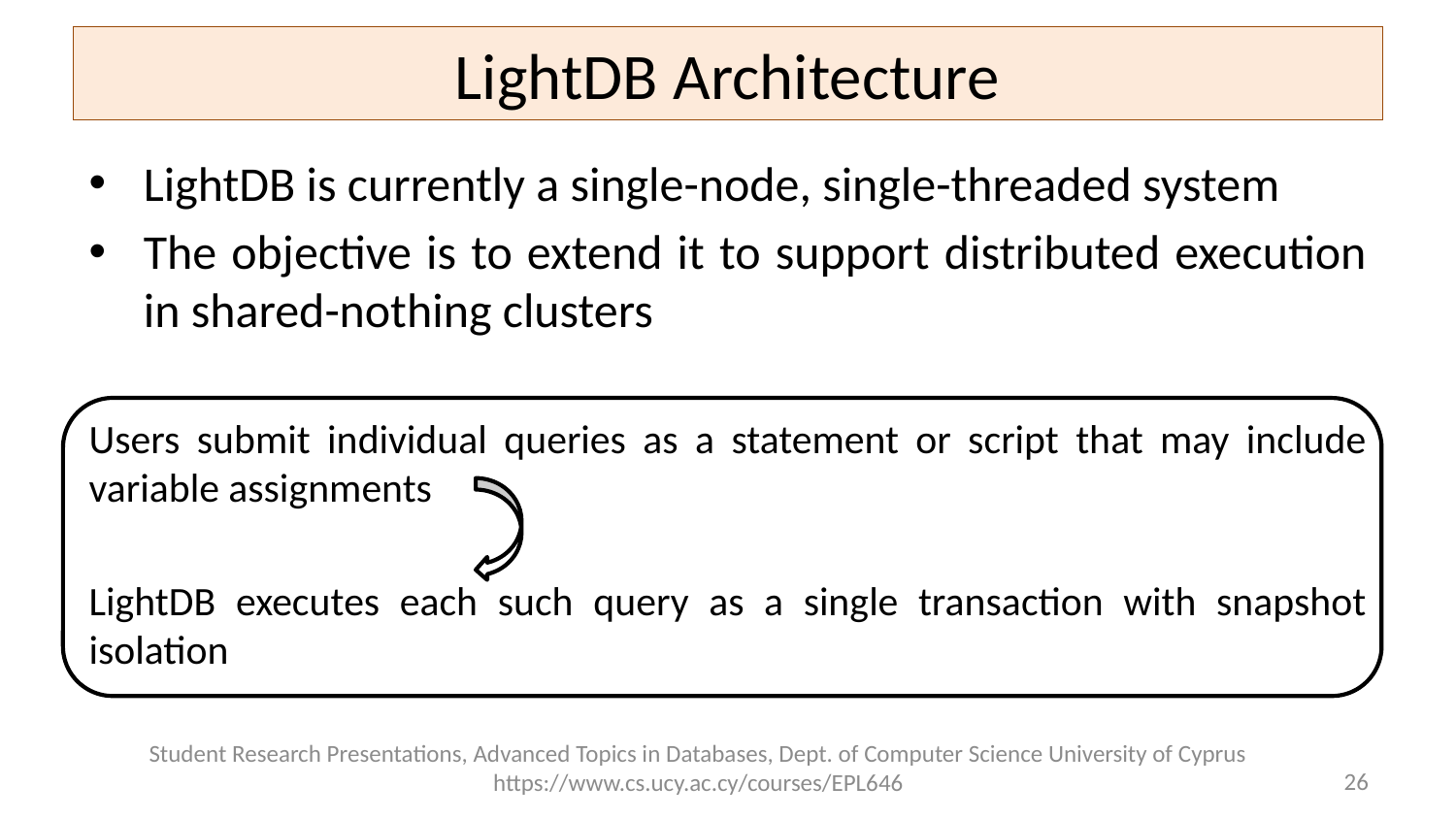

# LightDB Architecture
LightDB is currently a single-node, single-threaded system
The objective is to extend it to support distributed execution in shared-nothing clusters

Users submit individual queries as a statement or script that may include variable assignments

LightDB executes each such query as a single transaction with snapshot isolation

Student Research Presentations, Advanced Topics in Databases, Dept. of Computer Science University of Cyprus https://www.cs.ucy.ac.cy/courses/EPL646
26